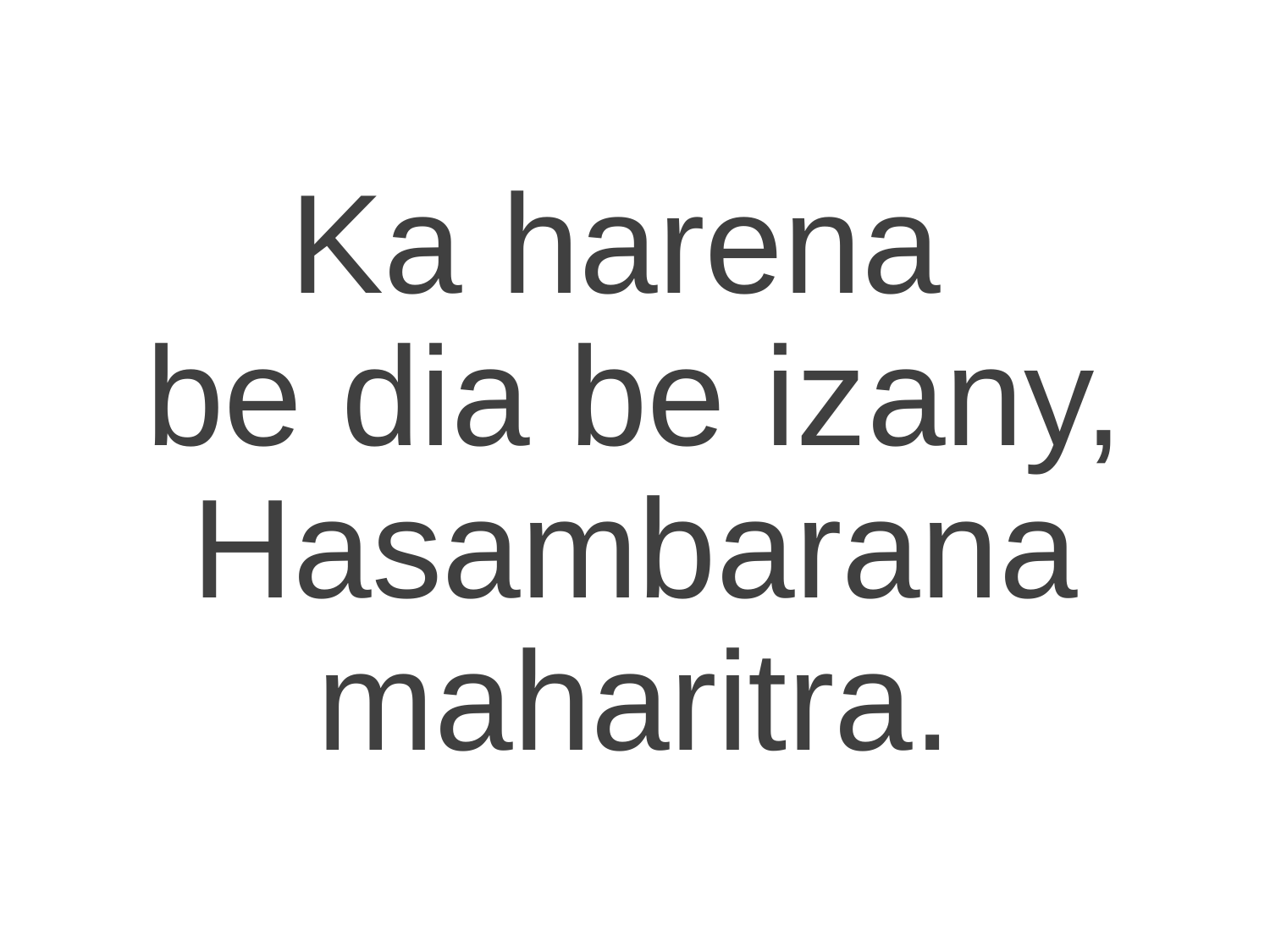

Ka harena
be dia be izany,
Hasambarana maharitra.